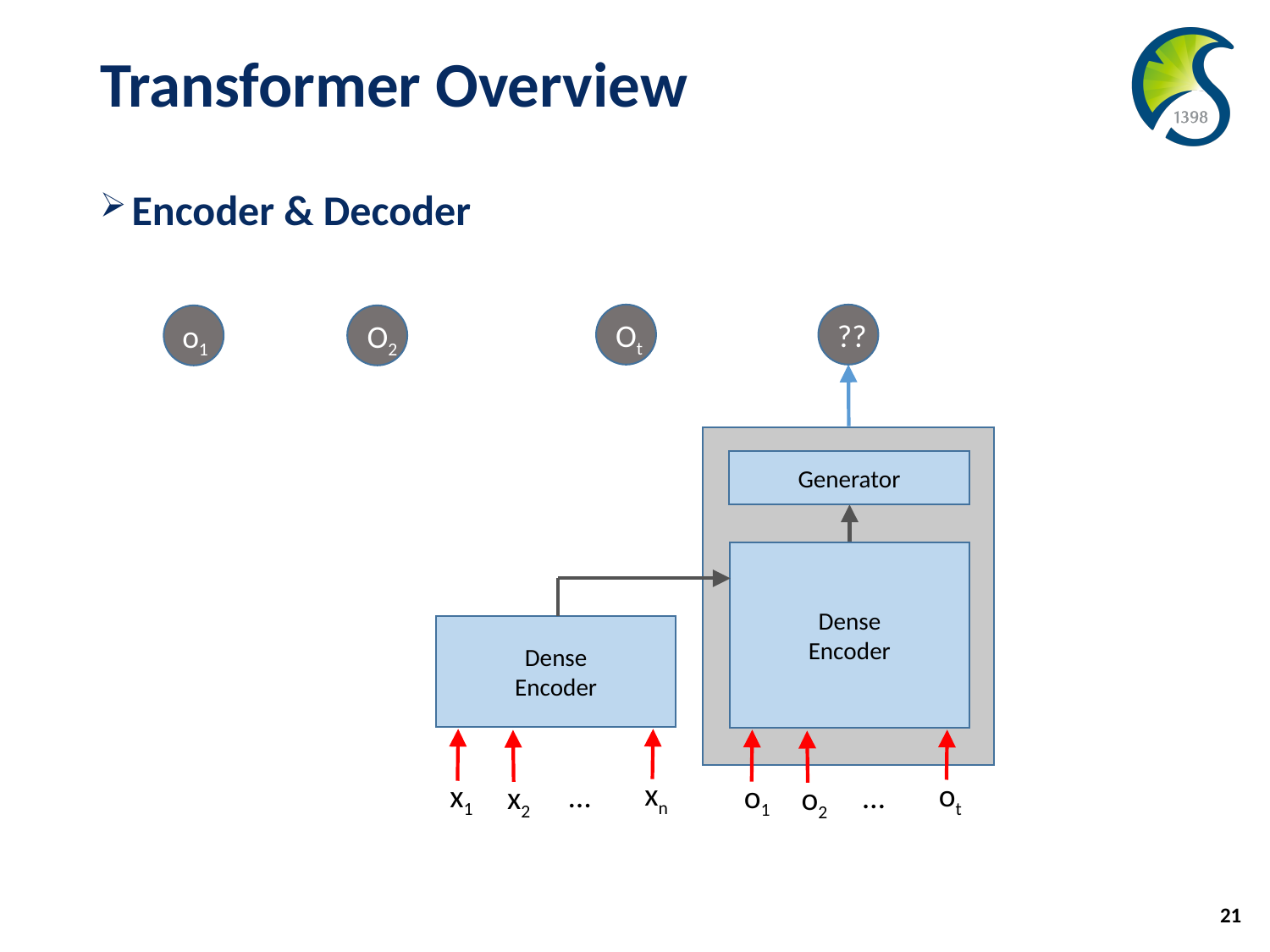

# Transformer Overview
Encoder & Decoder

Ot

??

o1

O2

Generator
Dense
Encoder
Dense
Encoder
x1
xn
o1
ot
x2
o2
…
…
21